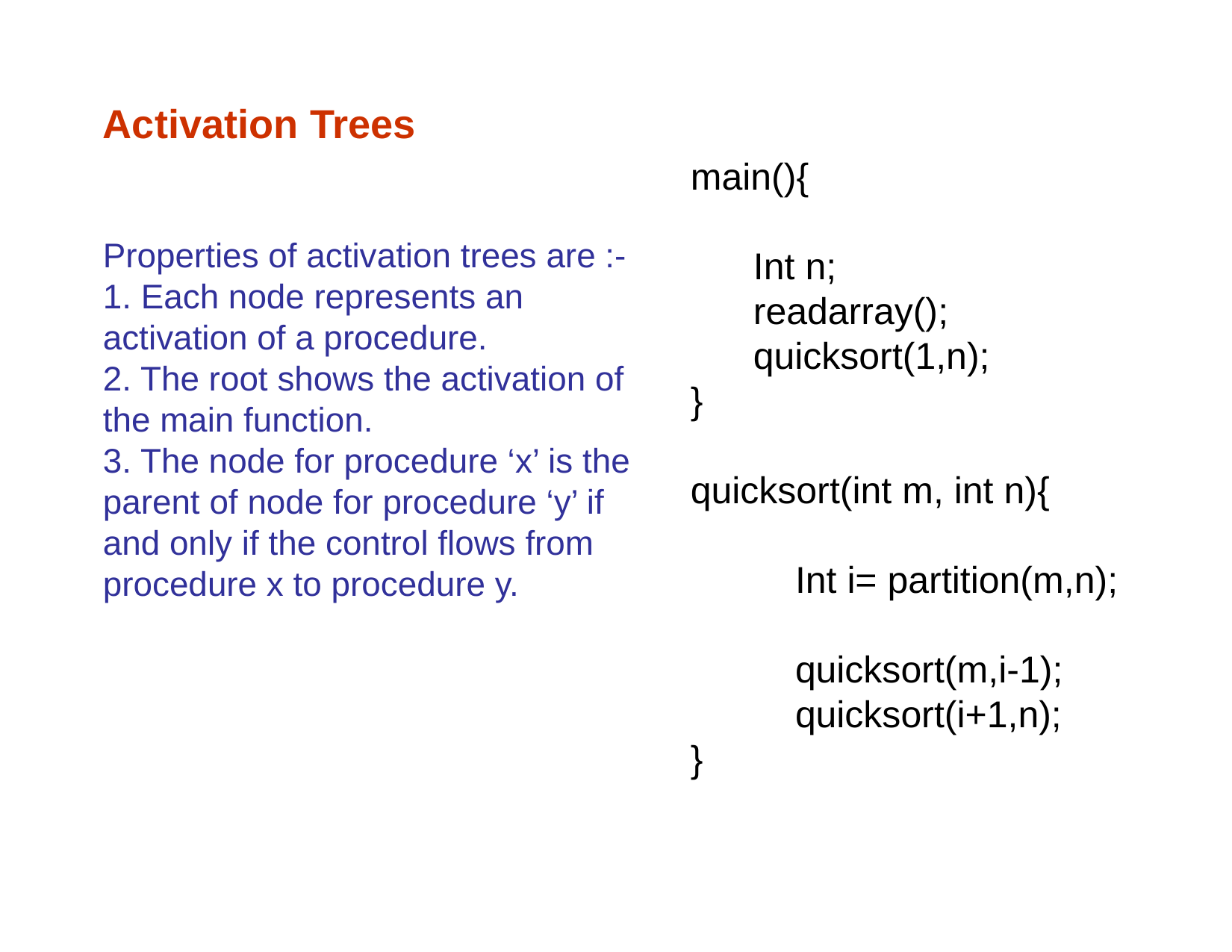

# Activation Trees
main(){

      Int n;
      readarray();
      quicksort(1,n);
}

quicksort(int m, int n){

          Int i= partition(m,n);

          quicksort(m,i-1);
          quicksort(i+1,n);
}
Properties of activation trees are :-
1. Each node represents an activation of a procedure.
2. The root shows the activation of the main function.
3. The node for procedure ‘x’ is the parent of node for procedure ‘y’ if and only if the control flows from procedure x to procedure y.